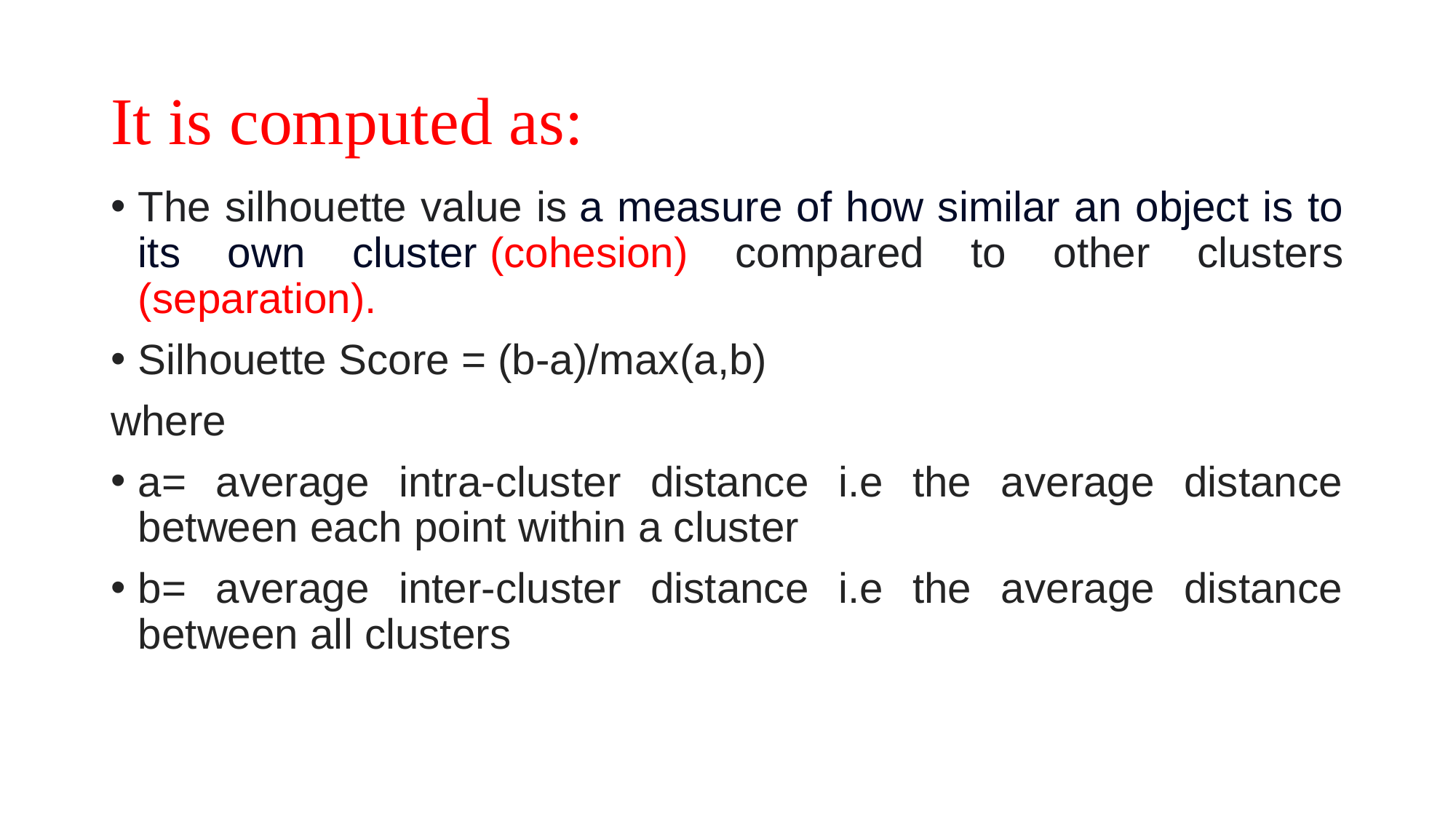

# It is computed as:
The silhouette value is a measure of how similar an object is to its own cluster (cohesion) compared to other clusters (separation).
Silhouette Score = (b-a)/max(a,b)
where
a= average intra-cluster distance i.e the average distance between each point within a cluster
b= average inter-cluster distance i.e the average distance between all clusters